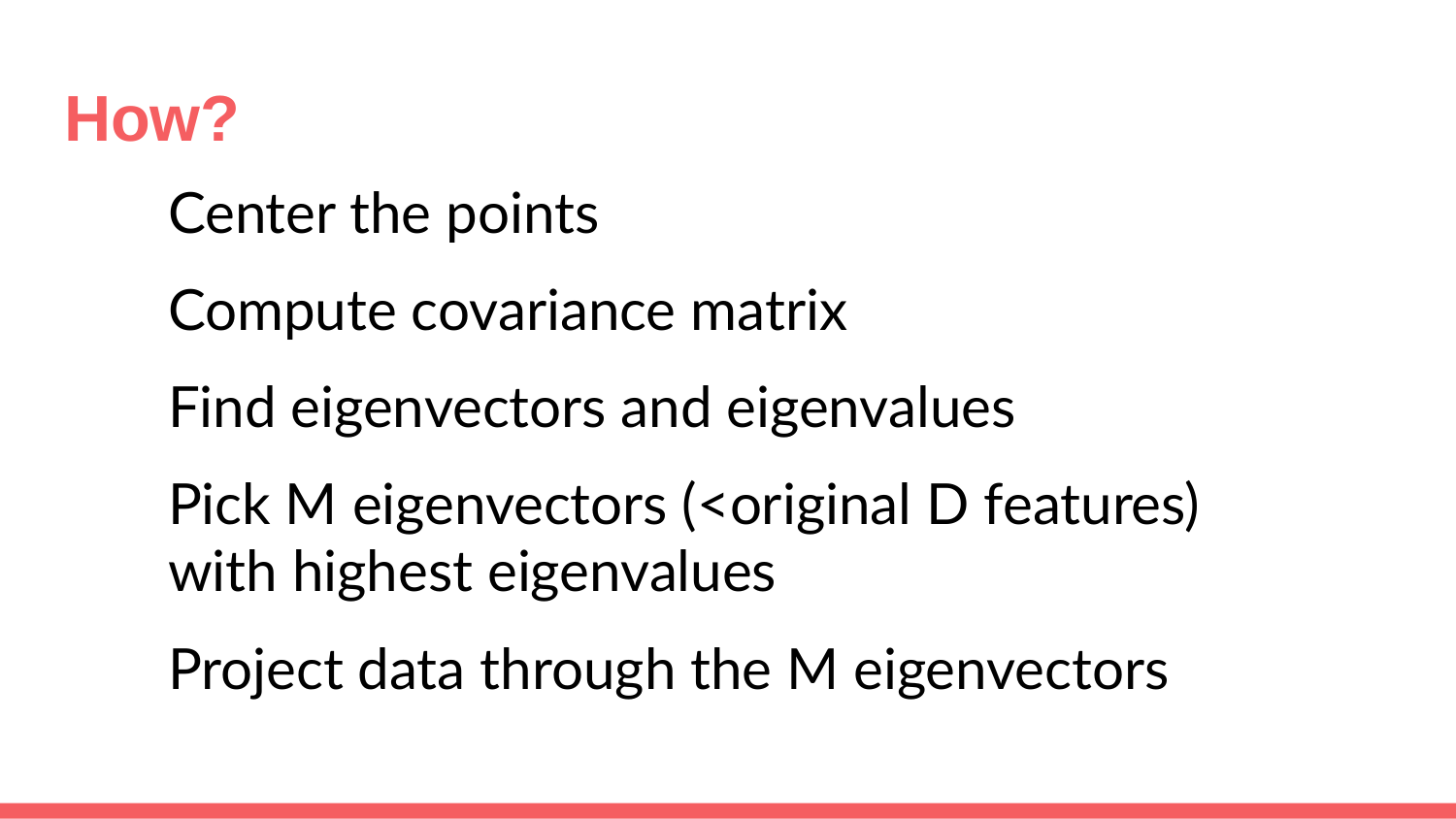

# How?
Center the points

Compute covariance matrix

Find eigenvectors and eigenvalues

Pick M eigenvectors (<original D features) with highest eigenvalues

Project data through the M eigenvectors